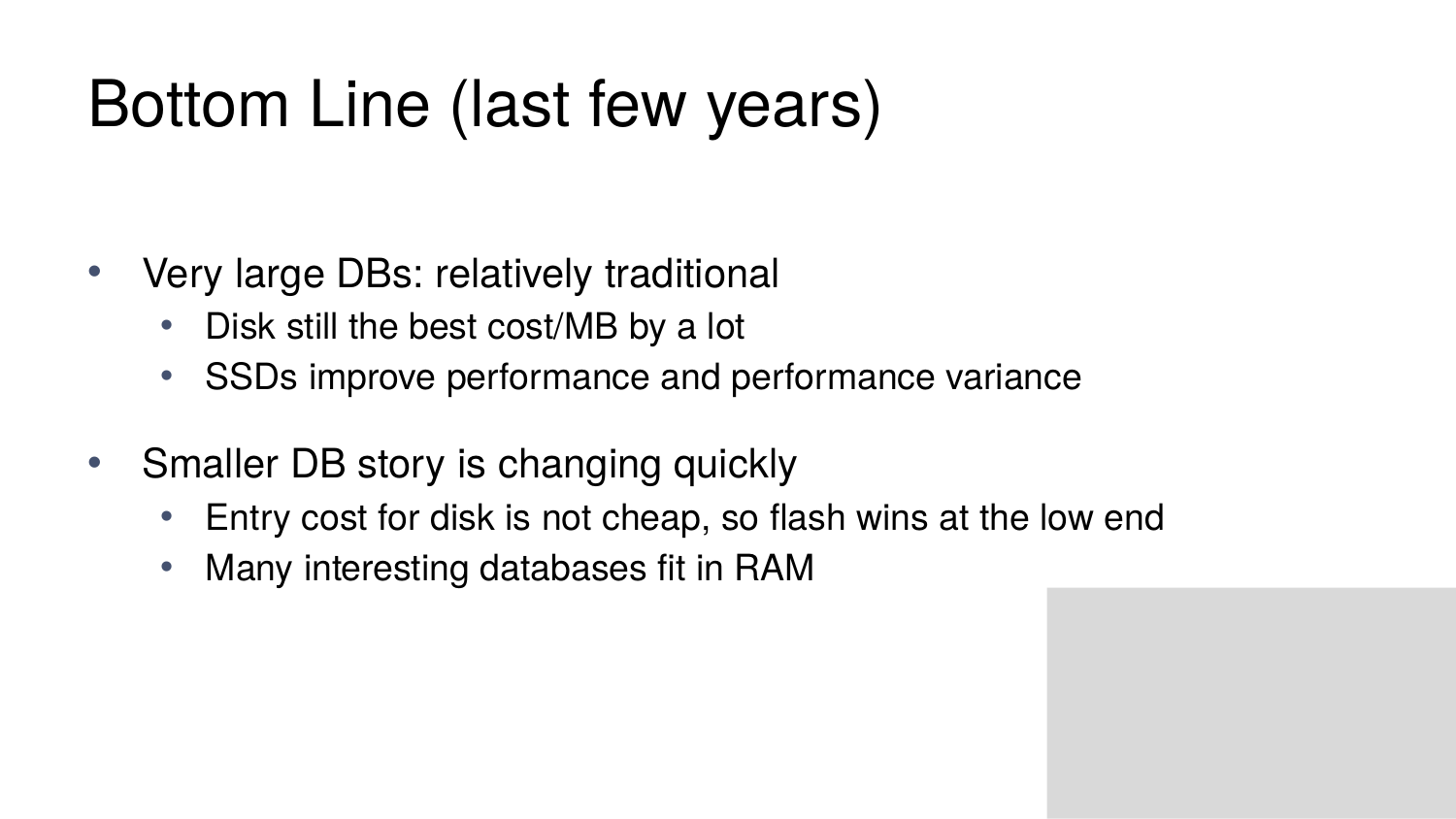

# Bottom Line (last few years)
Very large DBs: relatively traditional
Disk still the best cost/MB by a lot
SSDs improve performance and performance variance
Smaller DB story is changing quickly
Entry cost for disk is not cheap, so flash wins at the low end
Many interesting databases fit in RAM